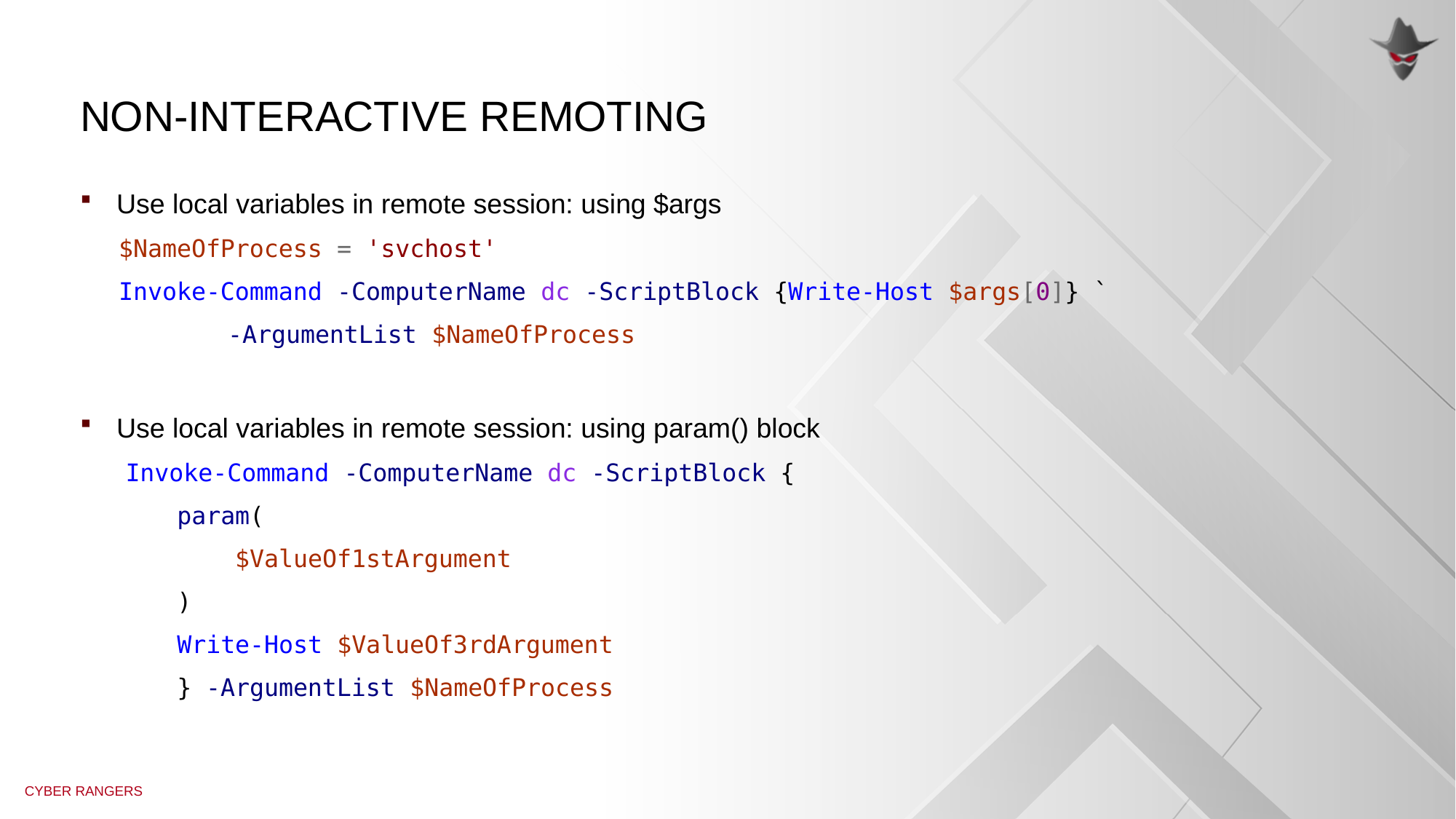

# Non-interactive remoting
Use local variables in remote session: using $args
$NameOfProcess = 'svchost'
Invoke-Command -ComputerName dc -ScriptBlock {Write-Host $args[0]} `
	-ArgumentList $NameOfProcess

Use local variables in remote session: using param() block
 Invoke-Command -ComputerName dc -ScriptBlock {
    param(
        $ValueOf1stArgument
    )
    Write-Host $ValueOf3rdArgument
    } -ArgumentList $NameOfProcess